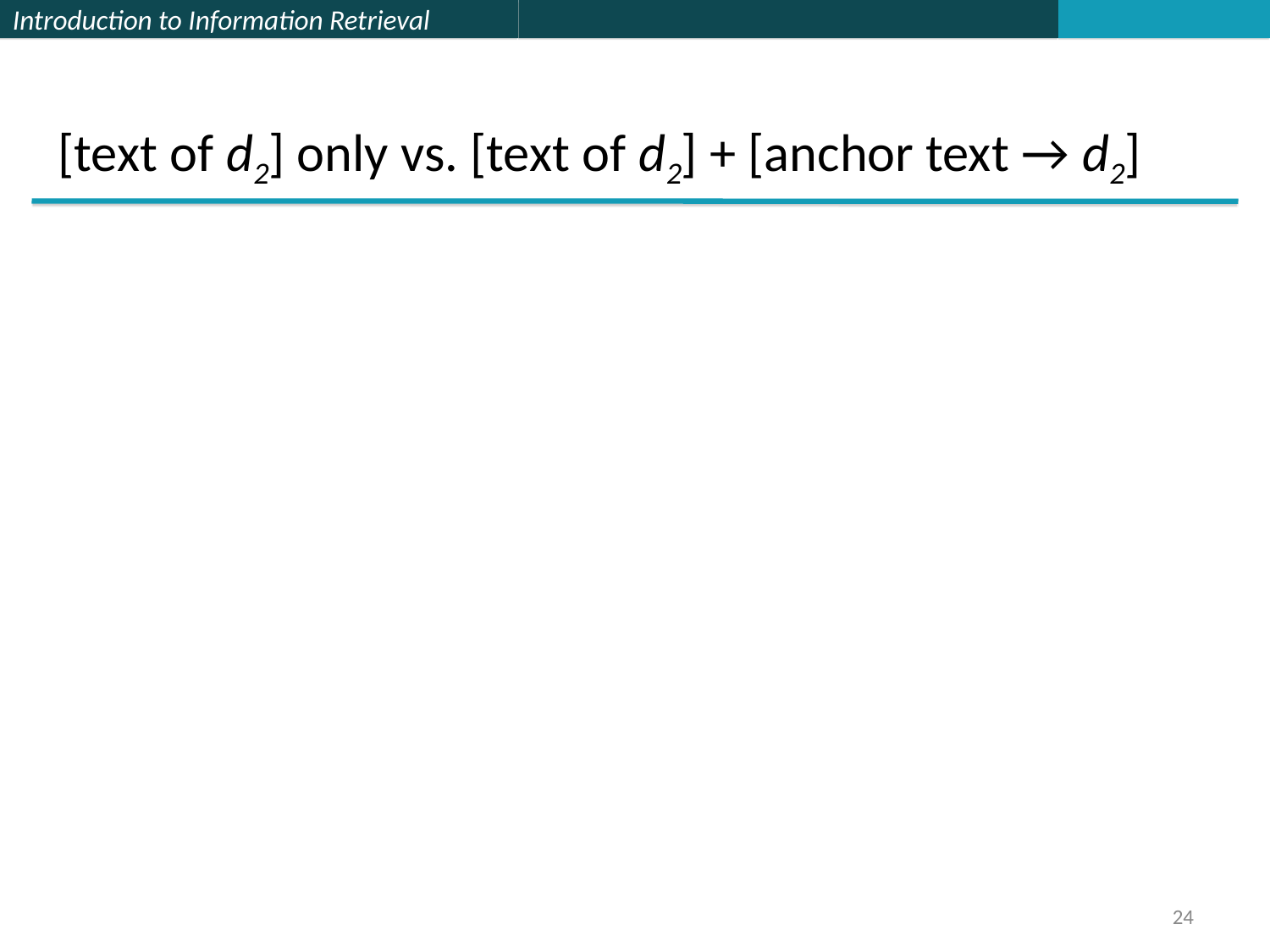

[text of d2] only vs. [text of d2] + [anchor text → d2]
24